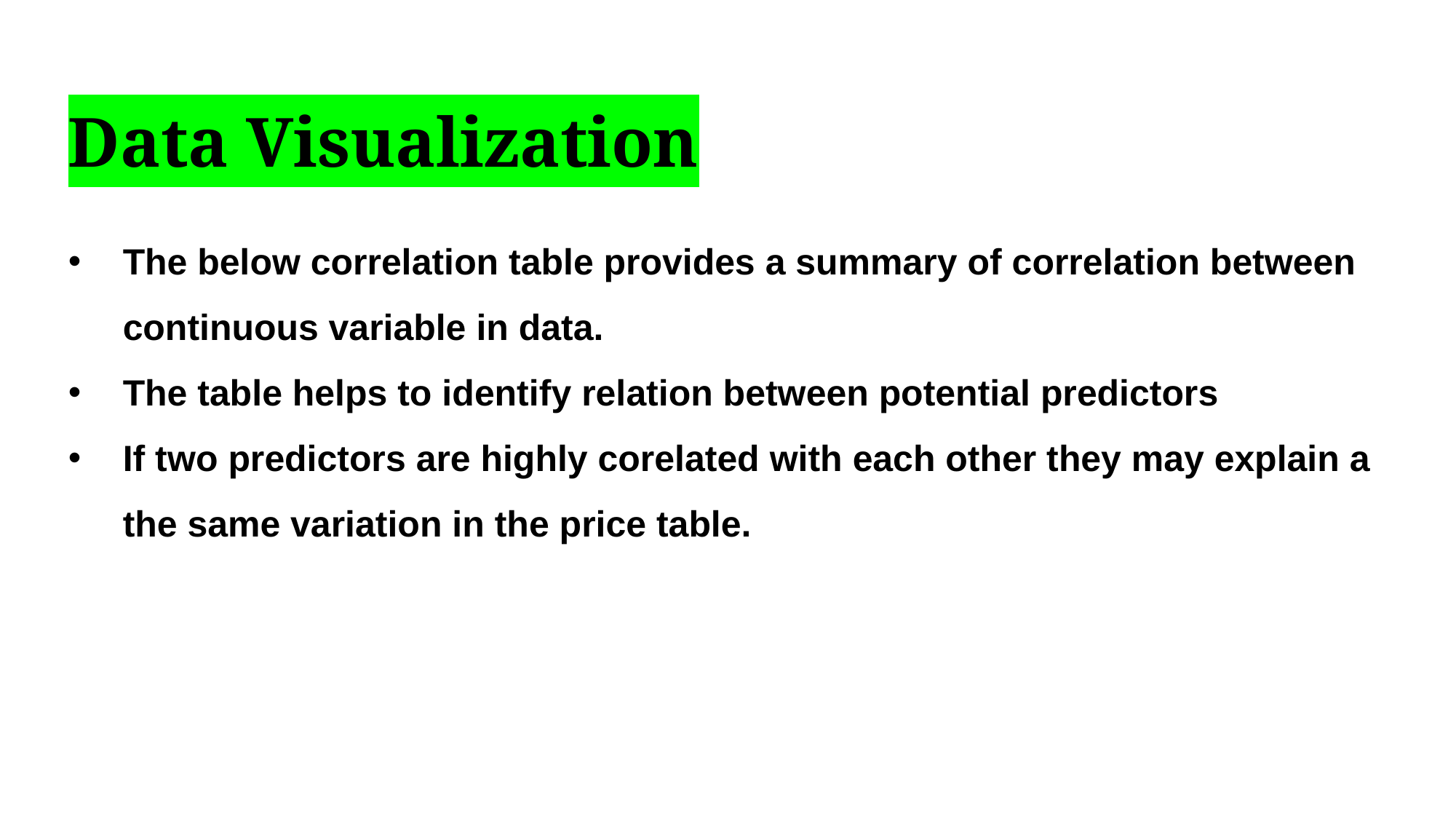

# Data Visualization
The below correlation table provides a summary of correlation between continuous variable in data.
The table helps to identify relation between potential predictors
If two predictors are highly corelated with each other they may explain a the same variation in the price table.